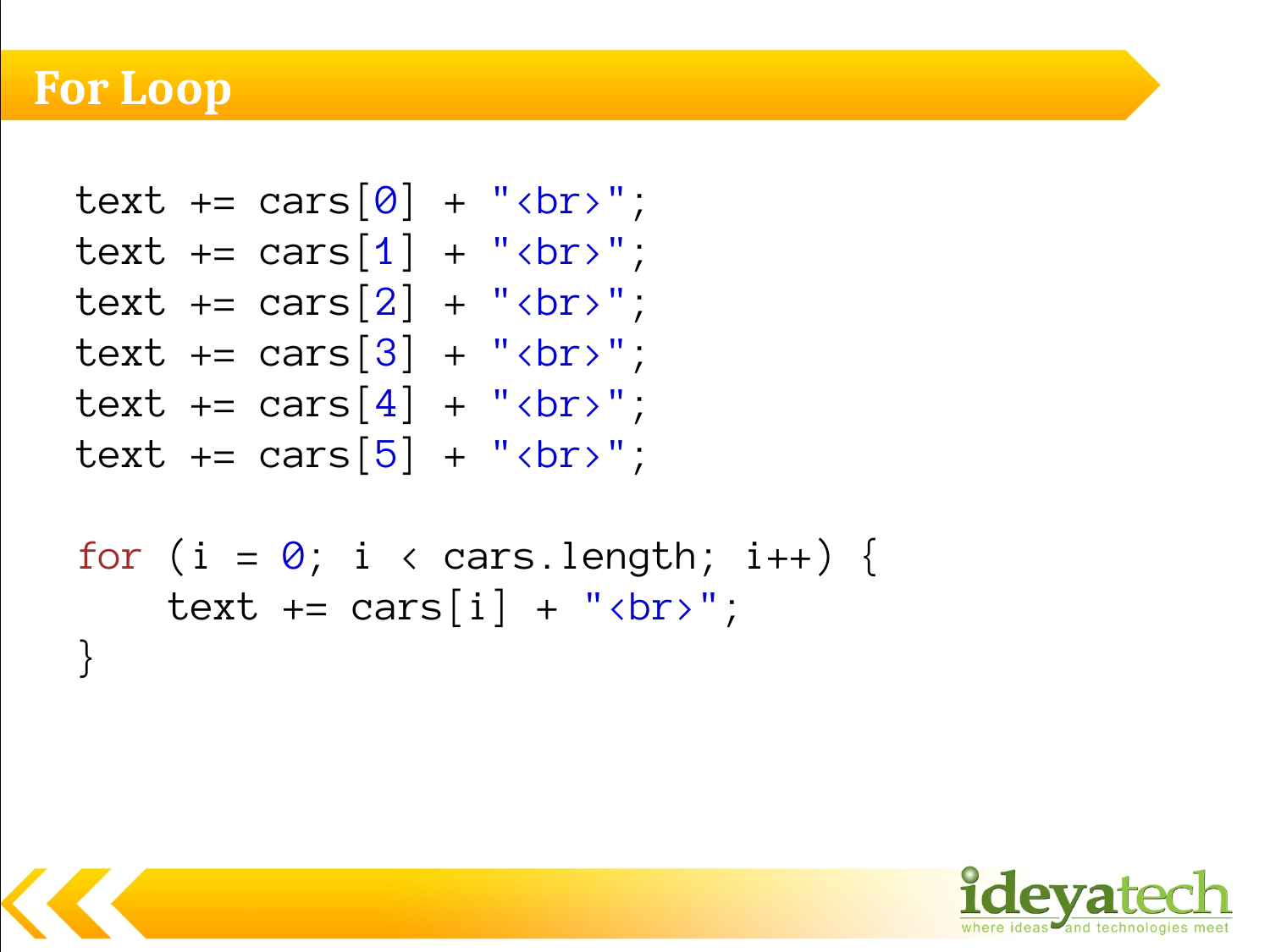

# For Loop
text += cars[0] + "<br>"; 
text += cars[1] + "<br>"; 
text += cars[2] + "<br>"; 
text += cars[3] + "<br>"; 
text += cars[4] + "<br>"; 
text += cars[5] + "<br>";

for (i = 0; i < cars.length; i++) { 
    text += cars[i] + "<br>";
}